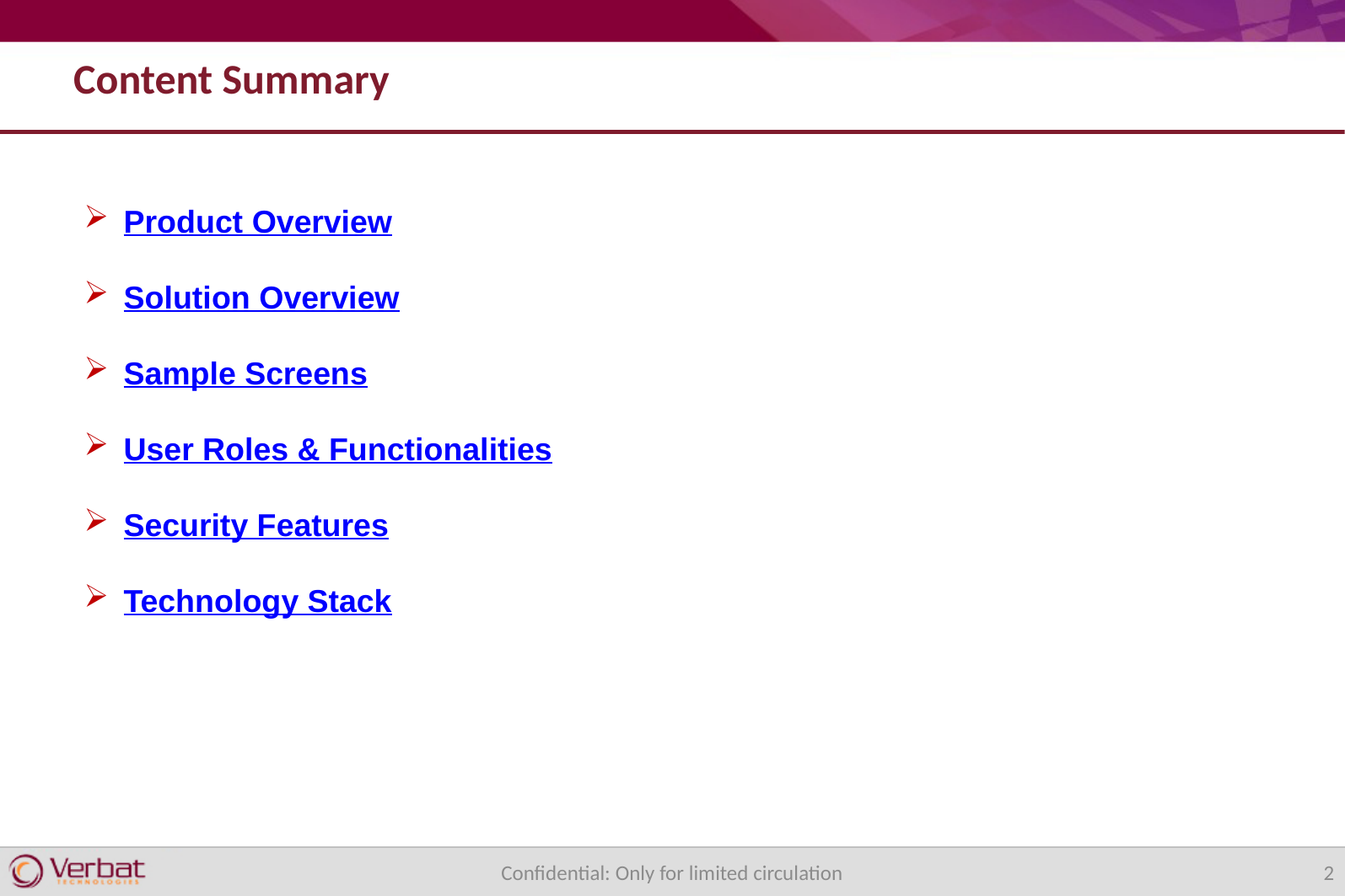

Content Summary
Product Overview

Solution Overview

Sample Screens

User Roles & Functionalities

Security Features

Technology Stack

Confidential: Only for limited circulation
2